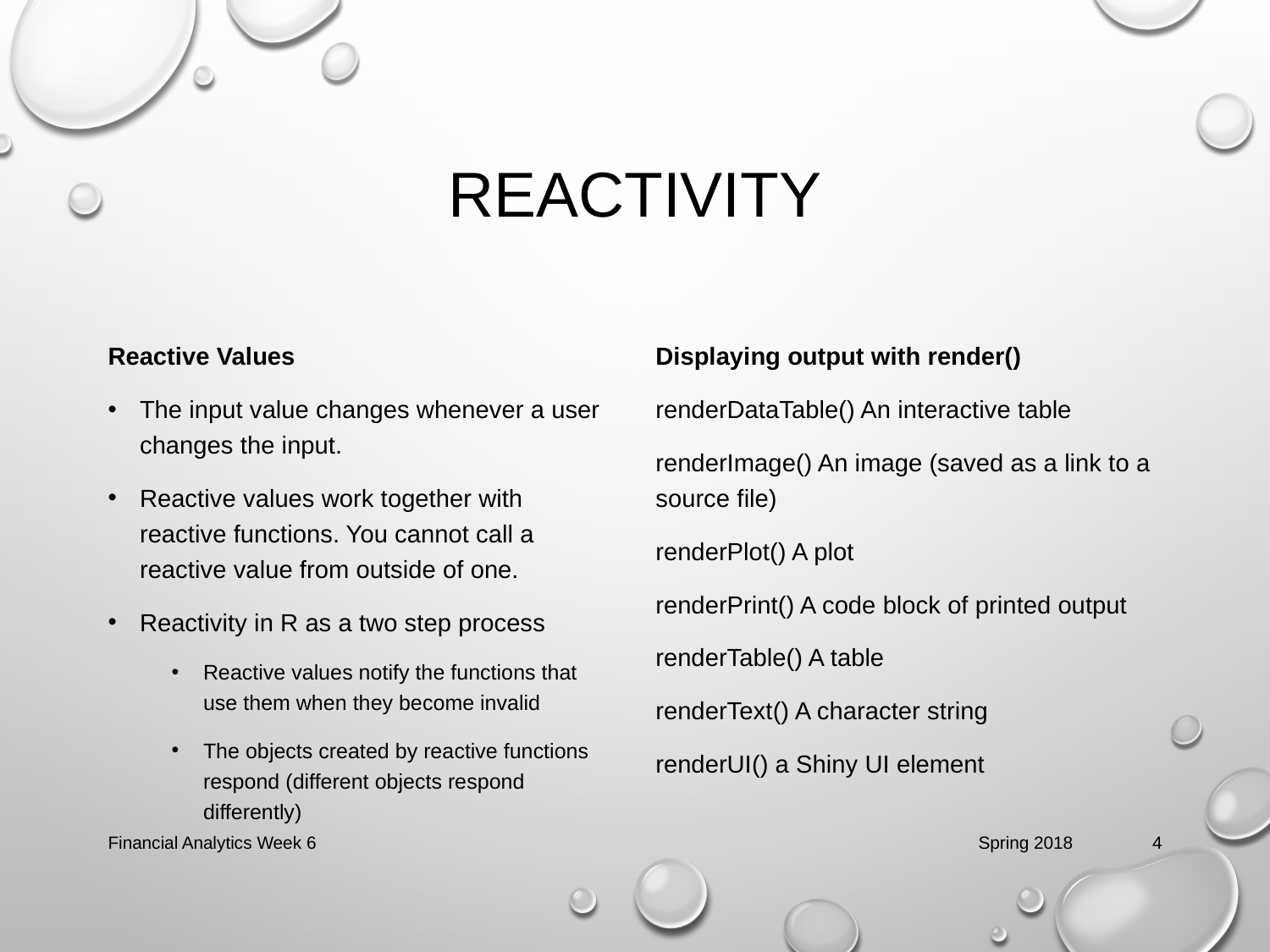

# Reactivity
Reactive Values
The input value changes whenever a user changes the input.
Reactive values work together with reactive functions. You cannot call a reactive value from outside of one.
Reactivity in R as a two step process
Reactive values notify the functions that use them when they become invalid
The objects created by reactive functions respond (different objects respond differently)
Displaying output with render()
renderDataTable() An interactive table
renderImage() An image (saved as a link to a source file)
renderPlot() A plot
renderPrint() A code block of printed output
renderTable() A table
renderText() A character string
renderUI() a Shiny UI element
Financial Analytics Week 6
Spring 2018
4